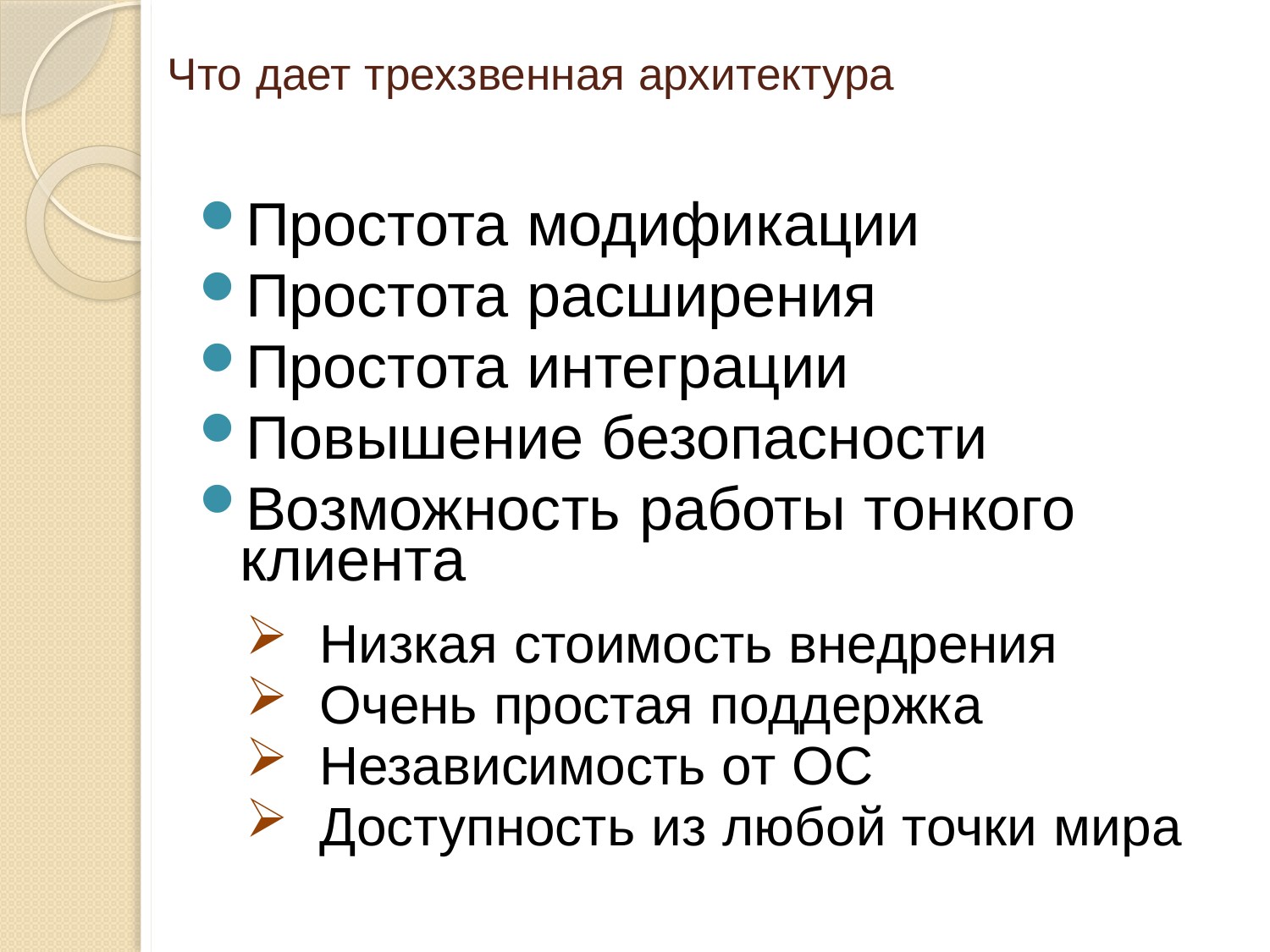

# Что дает трехзвенная архитектура
Простота модификации
Простота расширения
Простота интеграции
Повышение безопасности
Возможность работы тонкого клиента
  Низкая стоимость внедрения
  Очень простая поддержка
  Независимость от ОС
  Доступность из любой точки мира